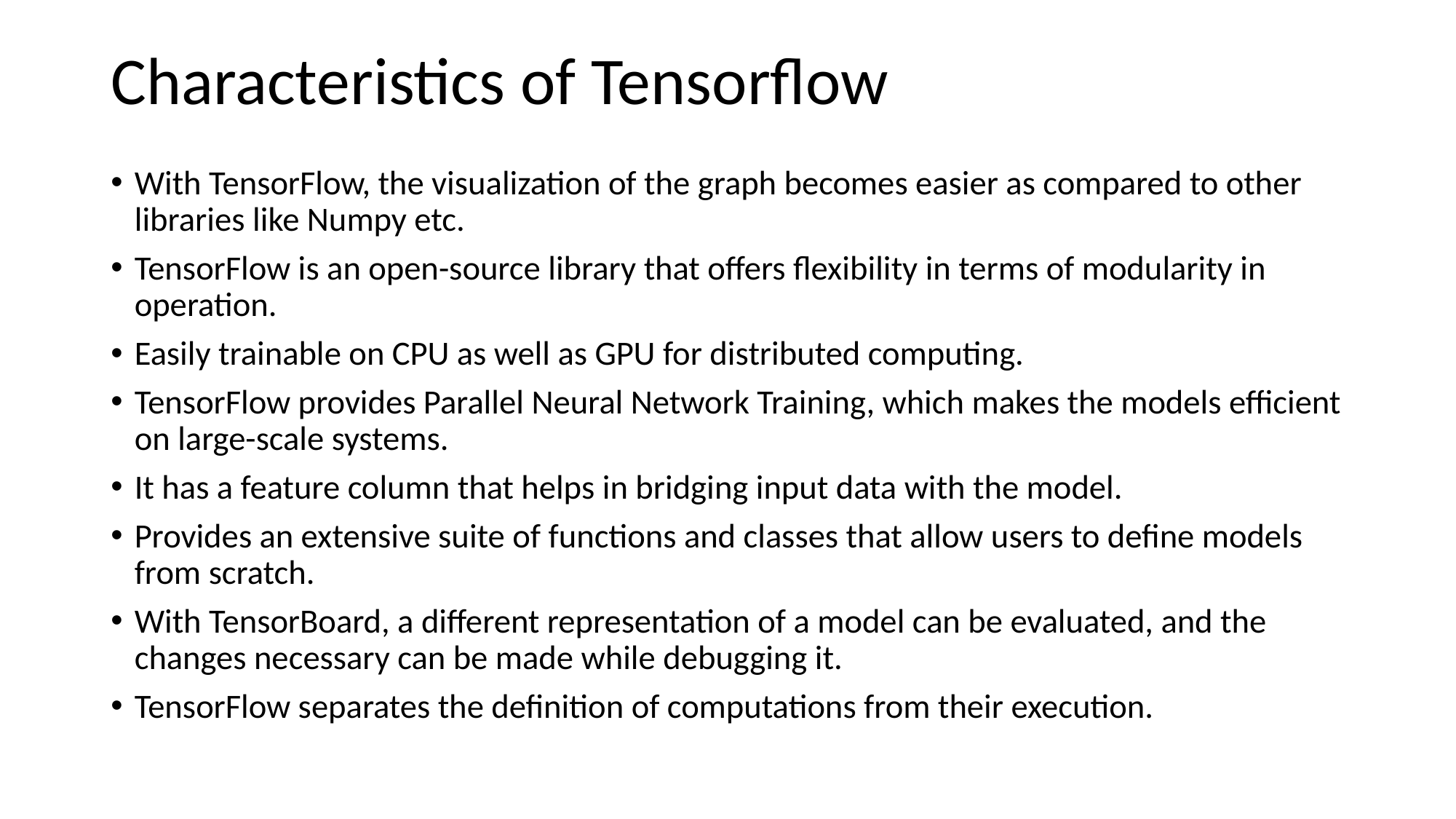

# Characteristics of Tensorflow
With TensorFlow, the visualization of the graph becomes easier as compared to other libraries like Numpy etc.
TensorFlow is an open-source library that offers flexibility in terms of modularity in operation.
Easily trainable on CPU as well as GPU for distributed computing.
TensorFlow provides Parallel Neural Network Training, which makes the models efficient on large-scale systems.
It has a feature column that helps in bridging input data with the model.
Provides an extensive suite of functions and classes that allow users to define models from scratch.
With TensorBoard, a different representation of a model can be evaluated, and the changes necessary can be made while debugging it.
TensorFlow separates the definition of computations from their execution.